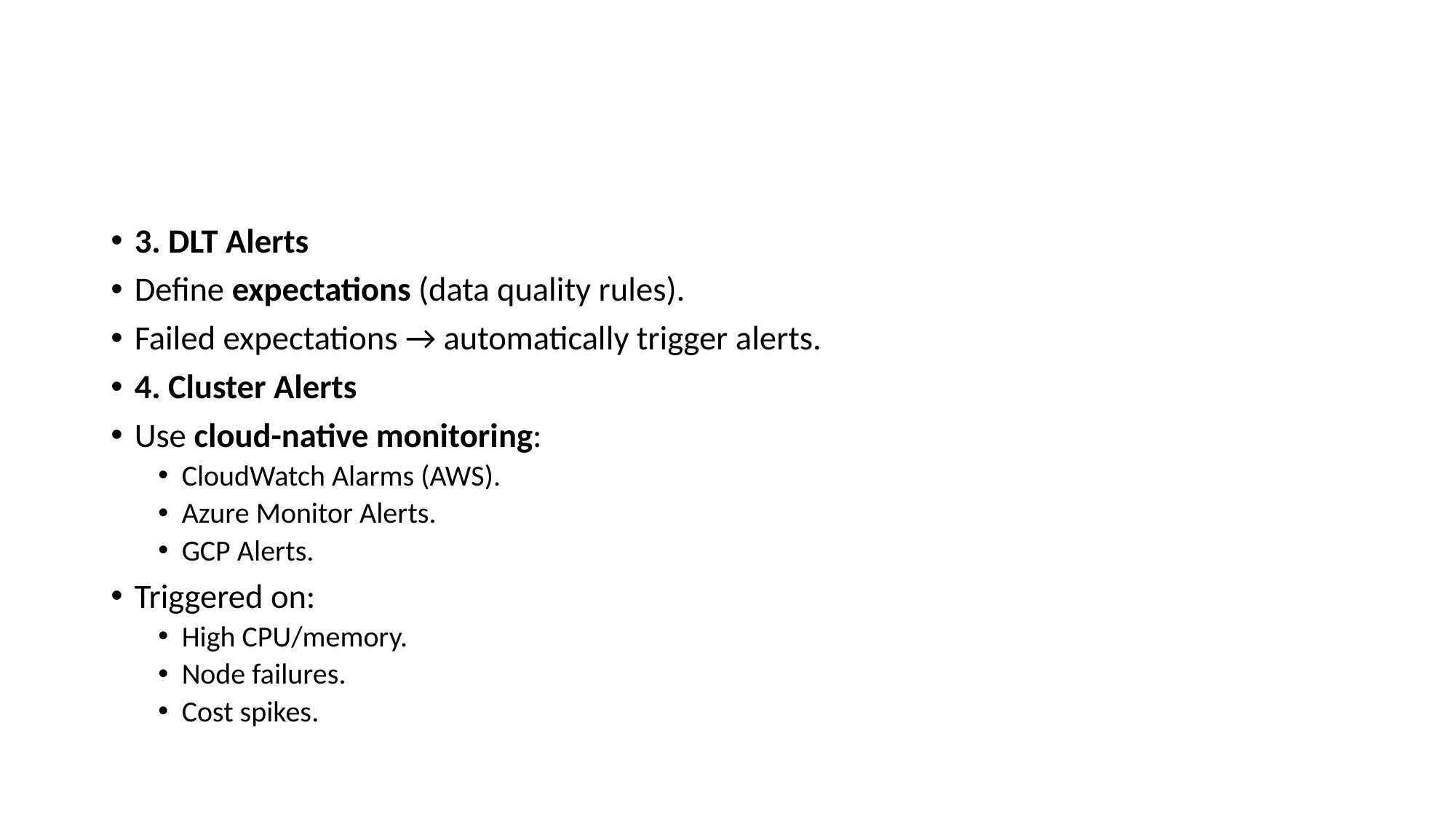

#
3. DLT Alerts
Define expectations (data quality rules).
Failed expectations → automatically trigger alerts.
4. Cluster Alerts
Use cloud-native monitoring:
CloudWatch Alarms (AWS).
Azure Monitor Alerts.
GCP Alerts.
Triggered on:
High CPU/memory.
Node failures.
Cost spikes.